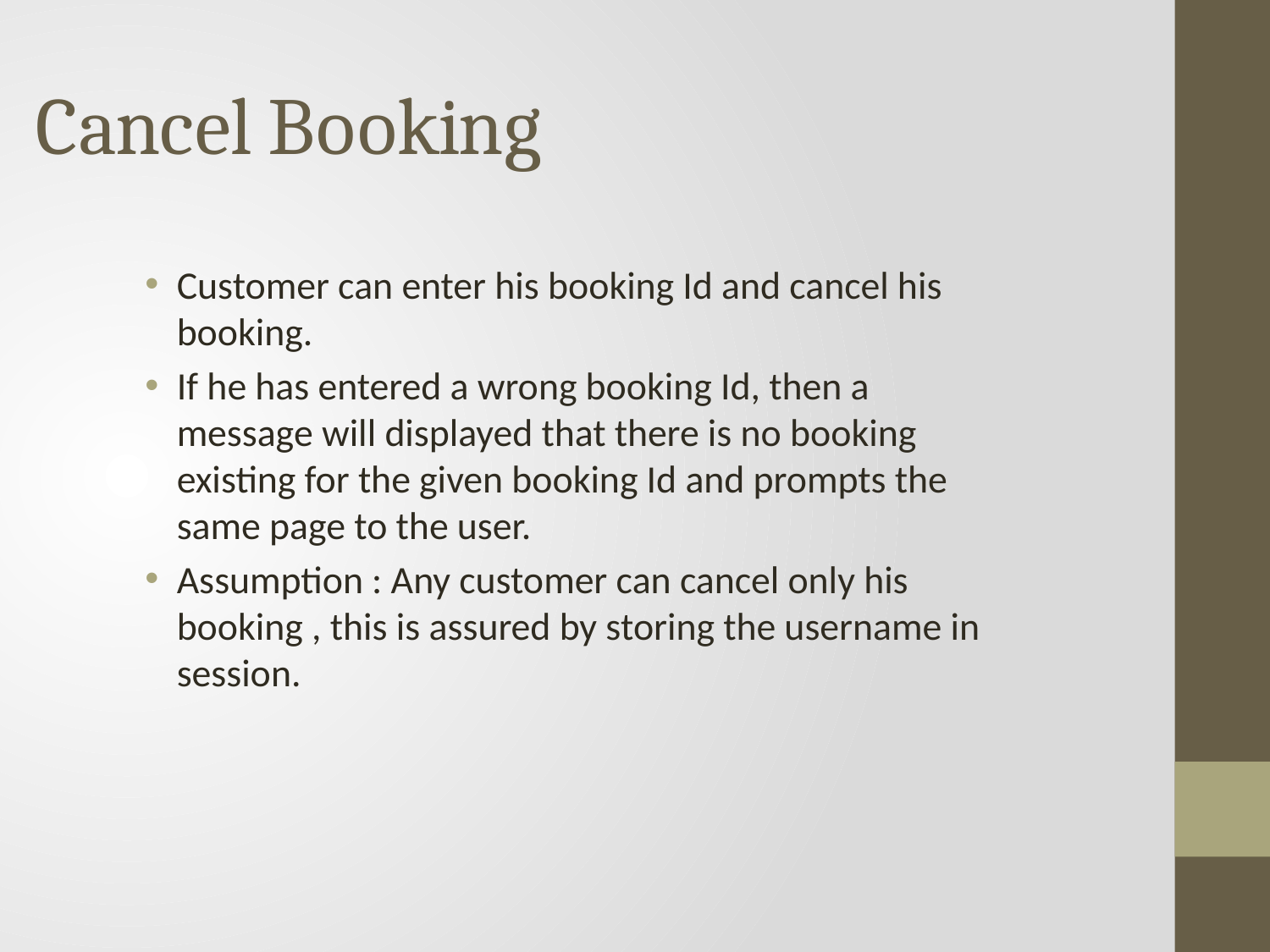

# Cancel Booking
Customer can enter his booking Id and cancel his booking.
If he has entered a wrong booking Id, then a message will displayed that there is no booking existing for the given booking Id and prompts the same page to the user.
Assumption : Any customer can cancel only his booking , this is assured by storing the username in session.